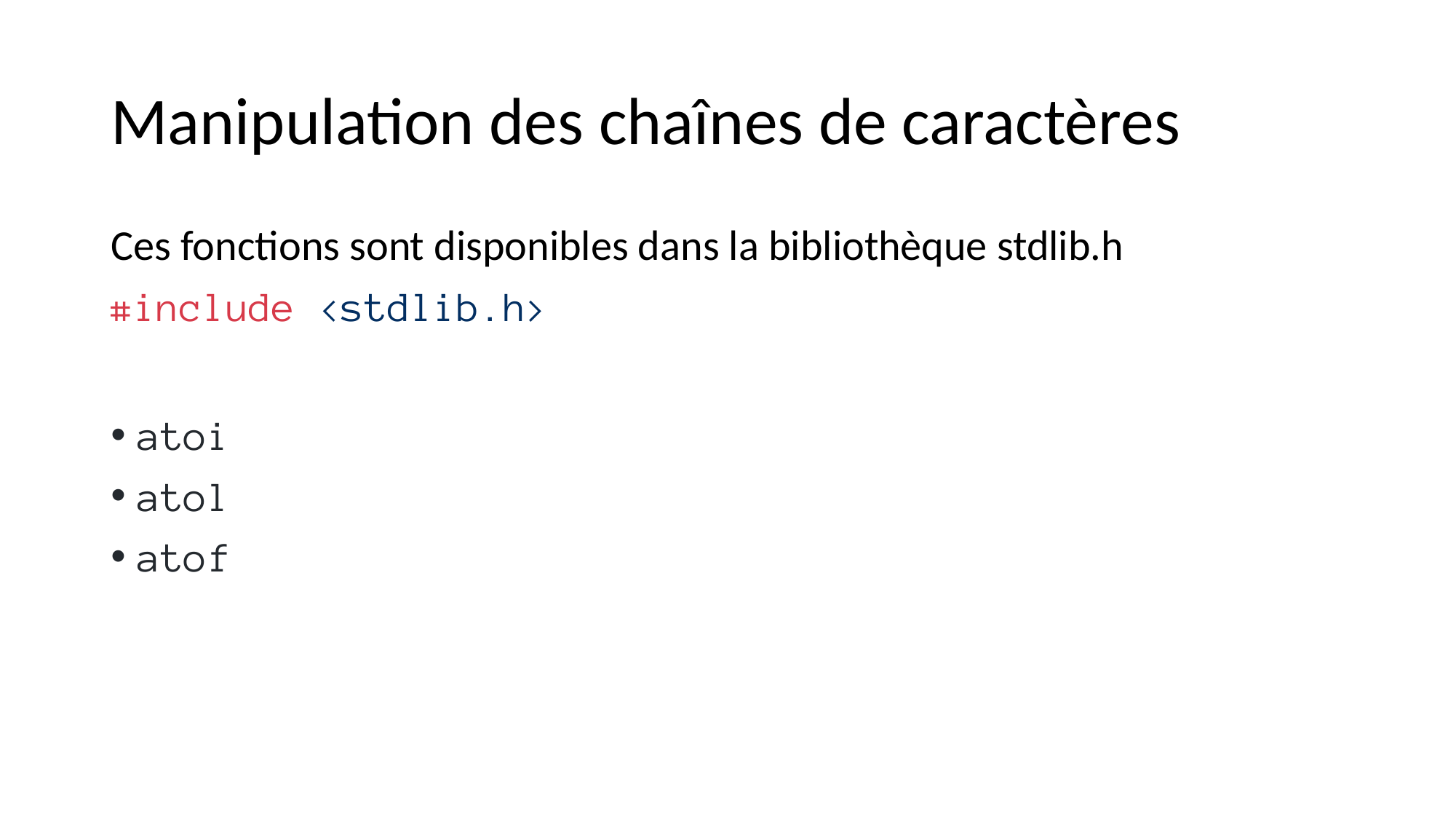

# Manipulation des chaînes de caractères
Ces fonctions sont disponibles dans la bibliothèque stdlib.h
#include <stdlib.h>
atoi
atol
atof